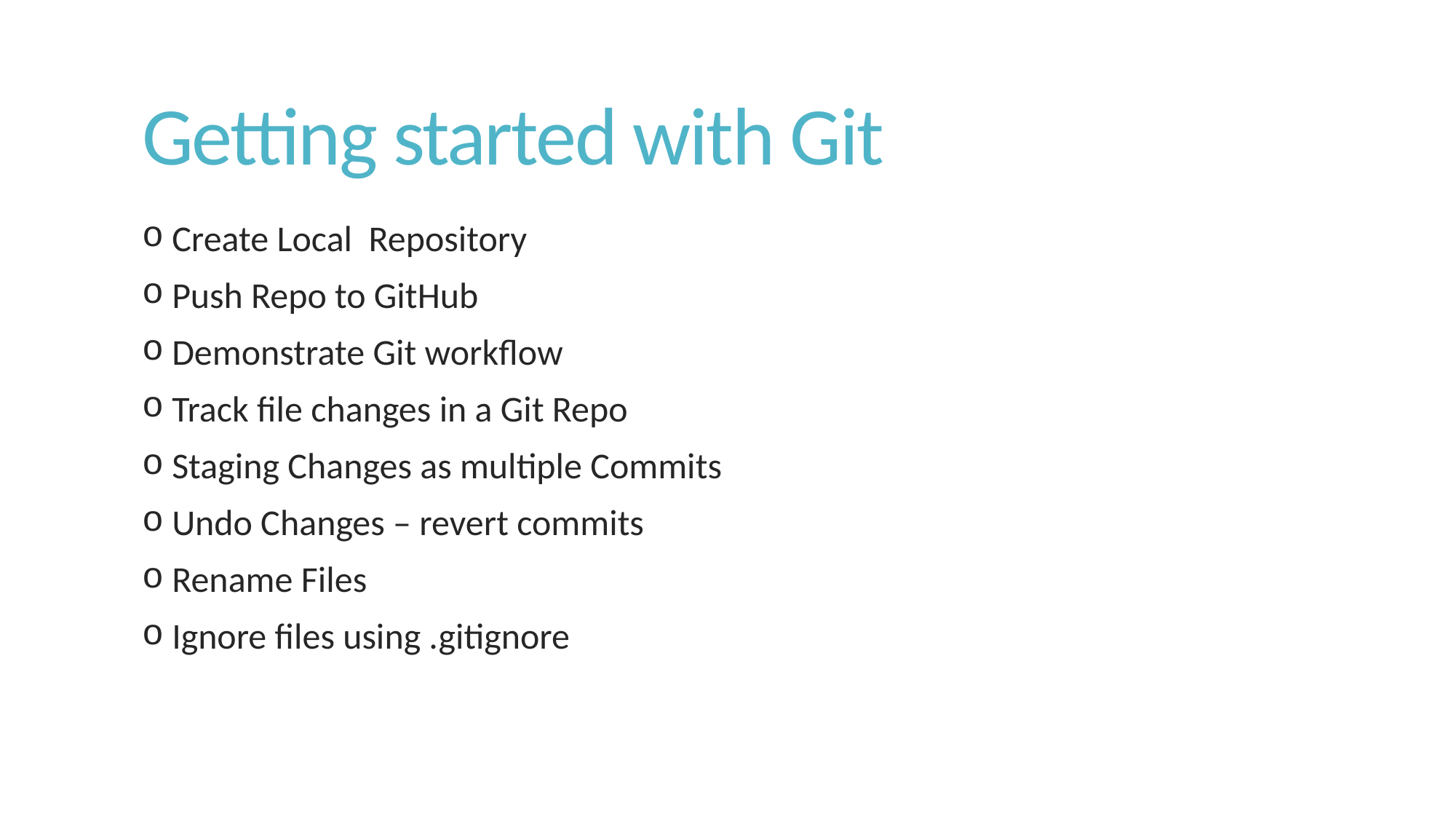

# Getting started with Git
 Create Local  Repository
 Push Repo to GitHub
 Demonstrate Git workflow
 Track file changes in a Git Repo
 Staging Changes as multiple Commits
 Undo Changes – revert commits
 Rename Files
 Ignore files using .gitignore